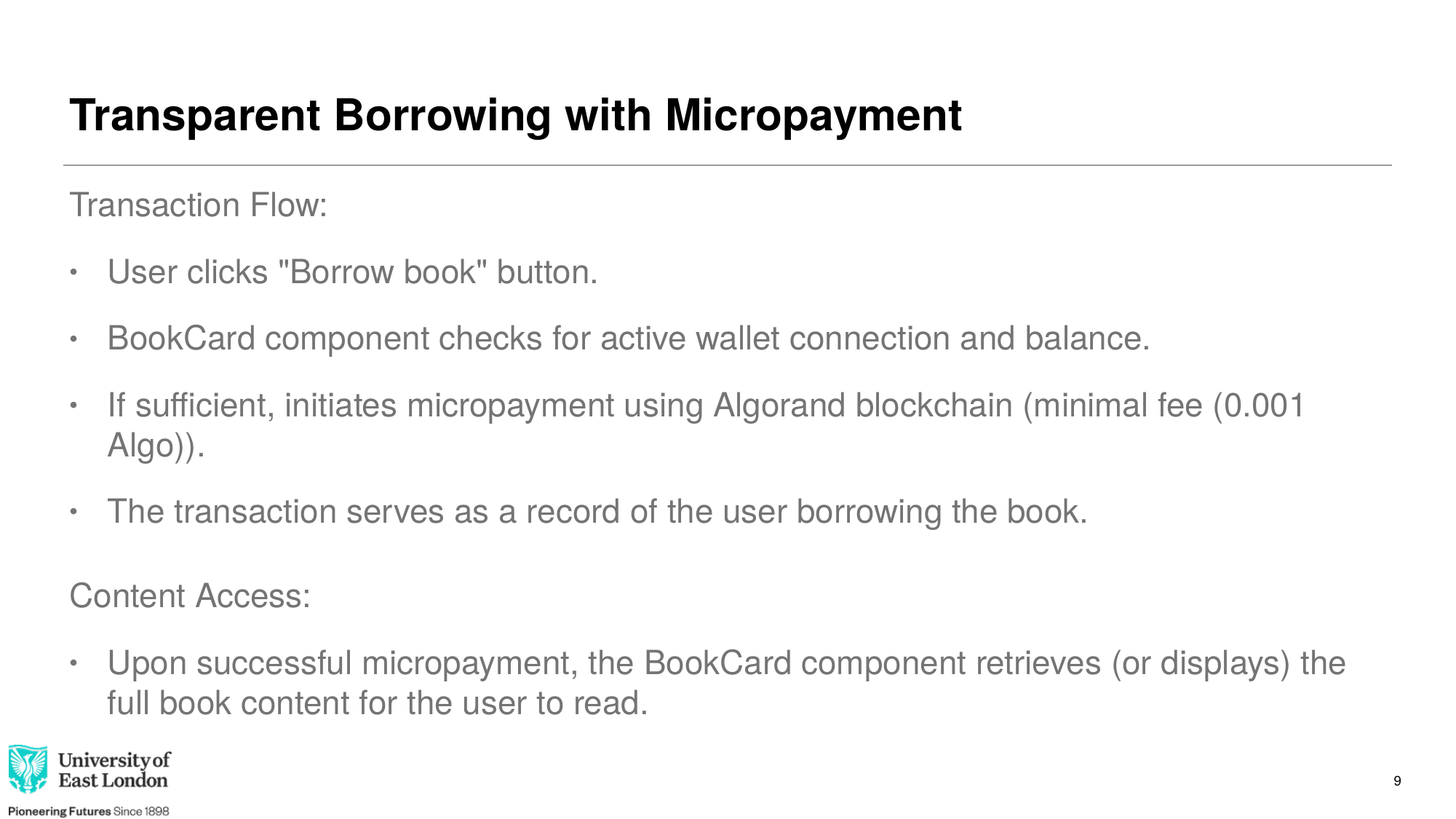

# Transparent Borrowing with Micropayment
Transaction Flow:
User clicks "Borrow book" button.
BookCard component checks for active wallet connection and balance.
If sufficient, initiates micropayment using Algorand blockchain (minimal fee (0.001 Algo)).
The transaction serves as a record of the user borrowing the book.
Content Access:
Upon successful micropayment, the BookCard component retrieves (or displays) the full book content for the user to read.
9